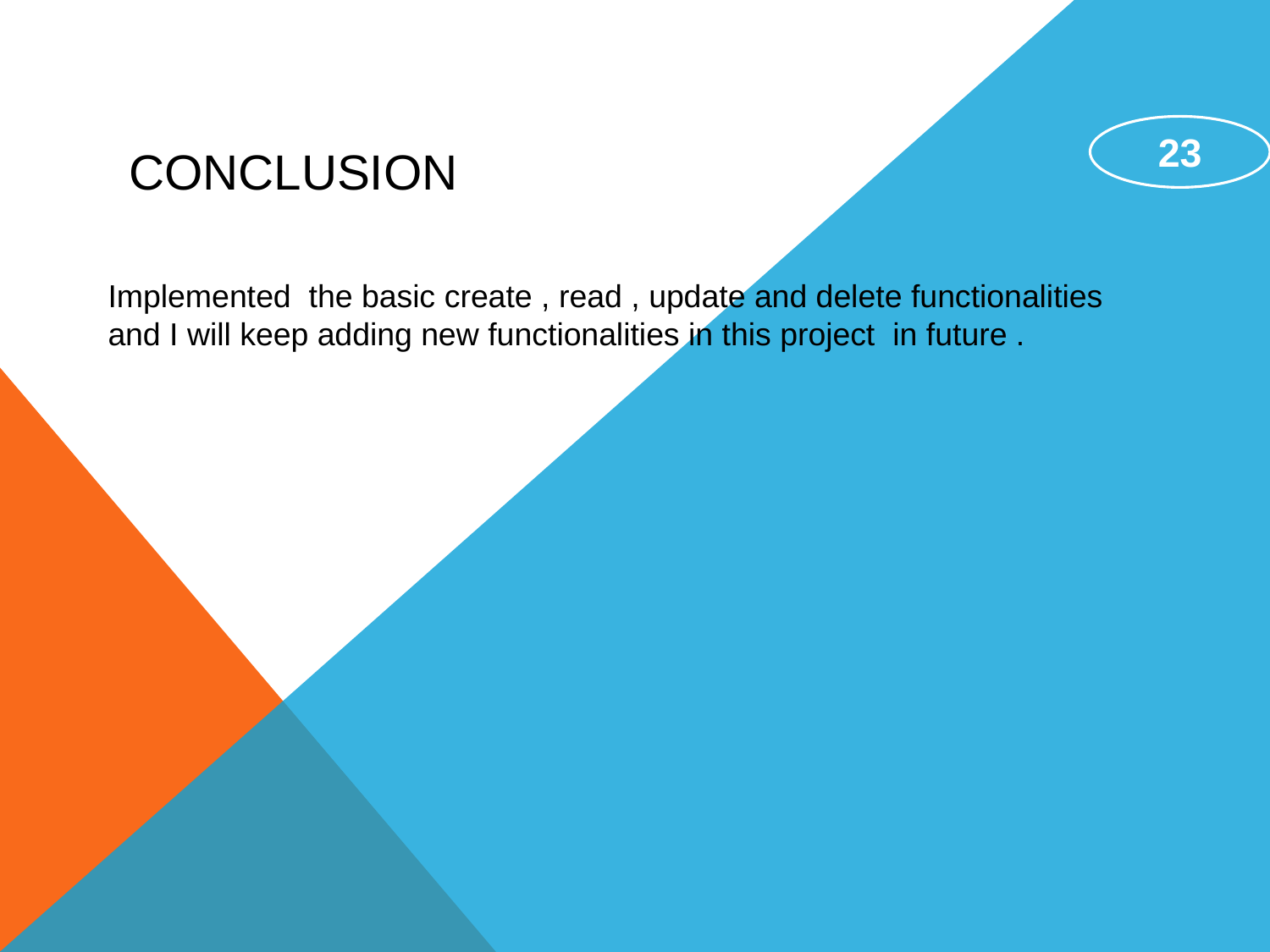

# Conclusion
23
Implemented  the basic create , read , update and delete functionalities and I will keep adding new functionalities in this project  in future .